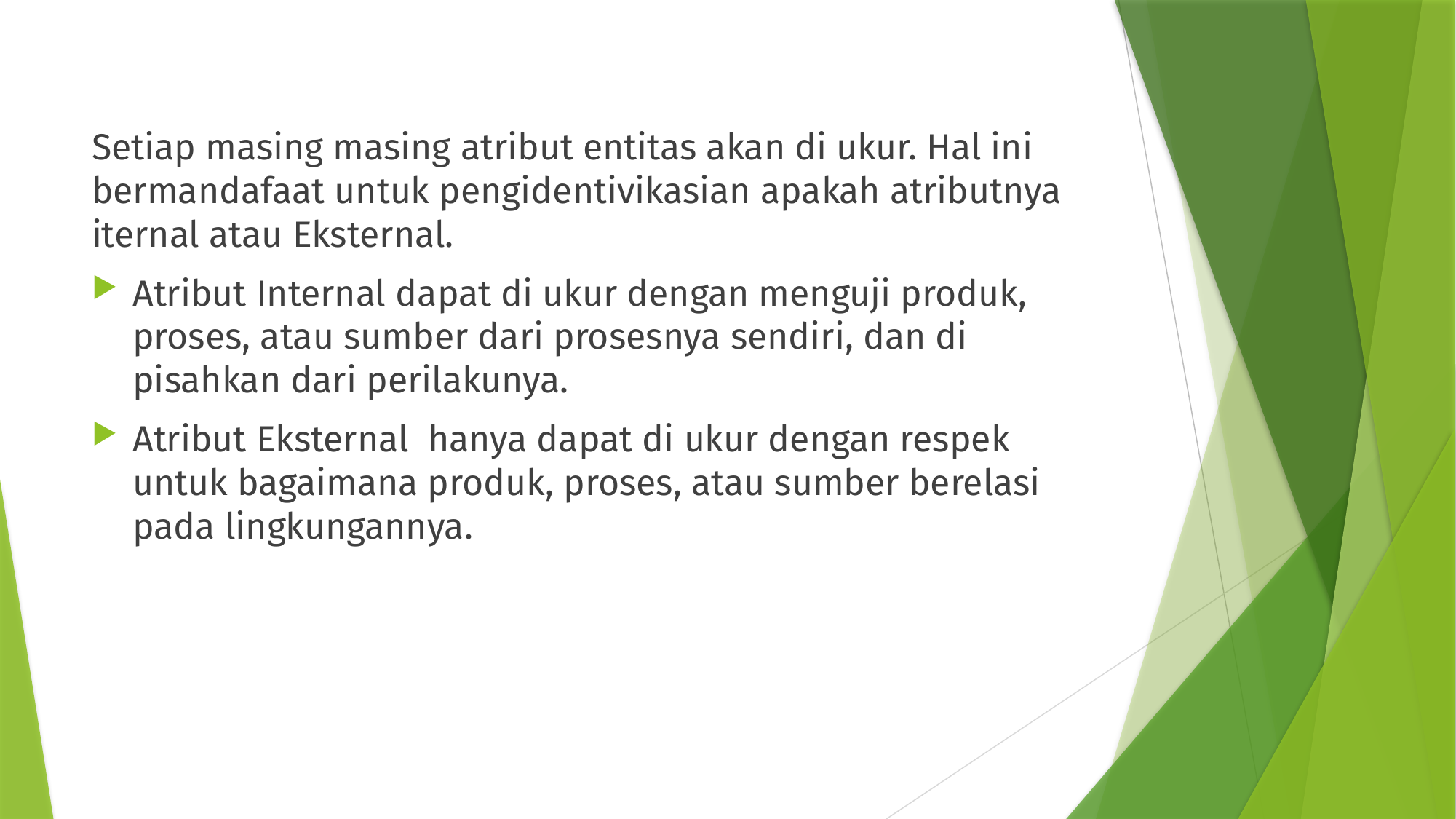

Setiap masing masing atribut entitas akan di ukur. Hal ini bermandafaat untuk pengidentivikasian apakah atributnya iternal atau Eksternal.
Atribut Internal dapat di ukur dengan menguji produk, proses, atau sumber dari prosesnya sendiri, dan di pisahkan dari perilakunya.
Atribut Eksternal  hanya dapat di ukur dengan respek untuk bagaimana produk, proses, atau sumber berelasi pada lingkungannya.